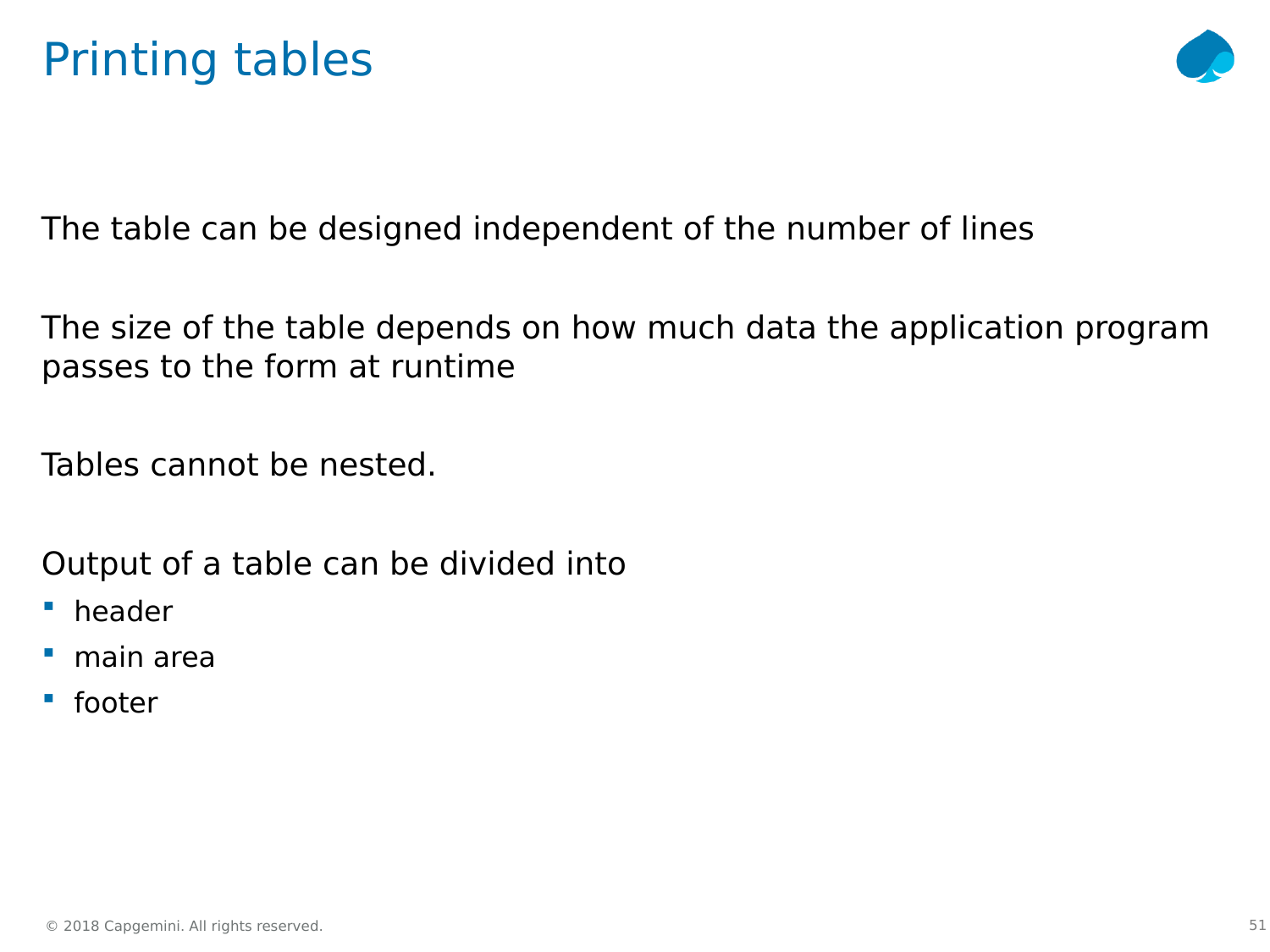

# Printing tables
The table can be designed independent of the number of lines

The size of the table depends on how much data the application program passes to the form at runtime

Tables cannot be nested.

Output of a table can be divided into
header
main area
footer